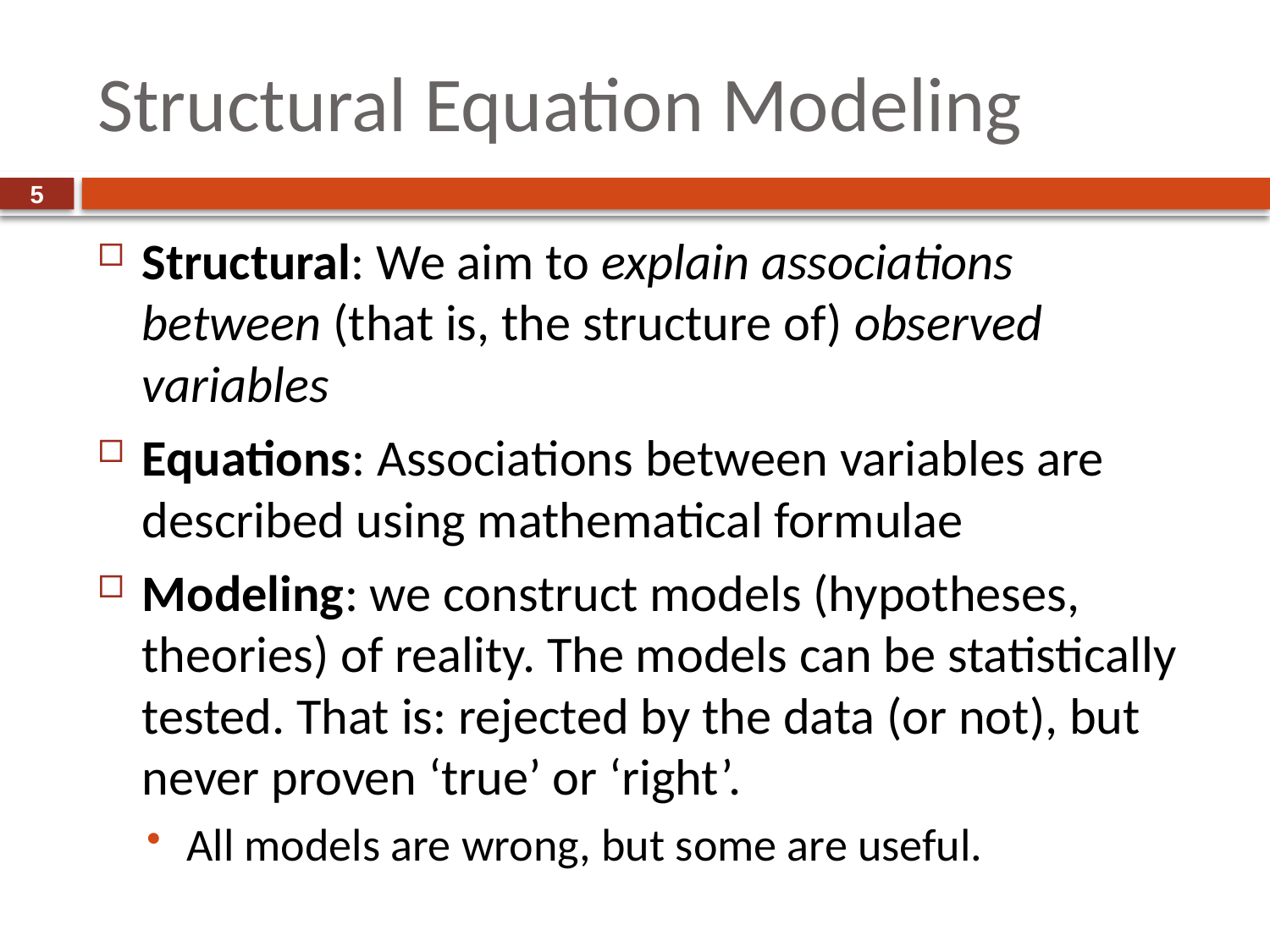

# Structural Equation Modeling
5
Structural: We aim to explain associations between (that is, the structure of) observed variables
Equations: Associations between variables are described using mathematical formulae
Modeling: we construct models (hypotheses, theories) of reality. The models can be statistically tested. That is: rejected by the data (or not), but never proven ‘true’ or ‘right’.
All models are wrong, but some are useful.